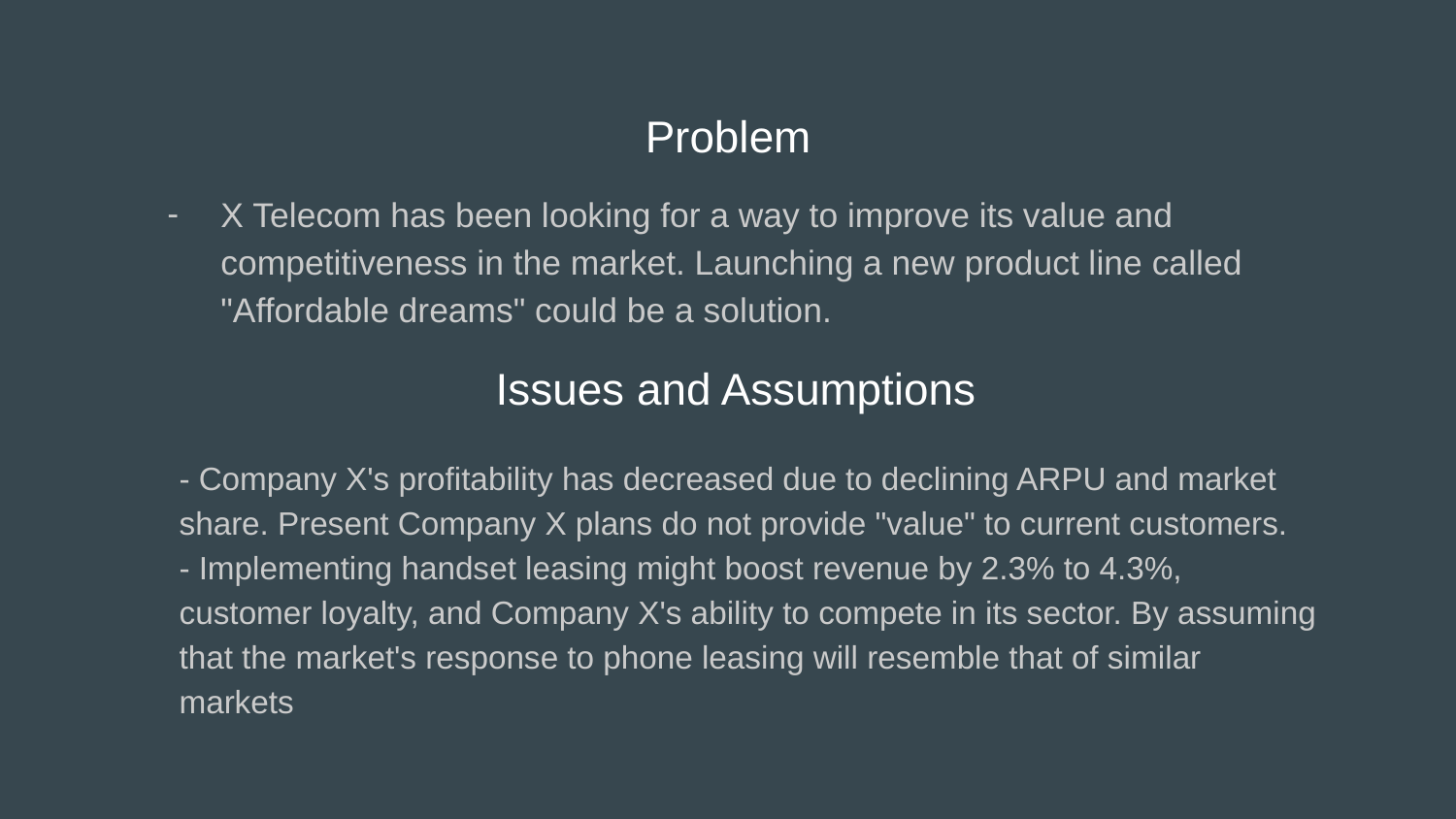

Problem
X Telecom has been looking for a way to improve its value and competitiveness in the market. Launching a new product line called "Affordable dreams" could be a solution.

Issues and Assumptions
- Company X's profitability has decreased due to declining ARPU and market share. Present Company X plans do not provide "value" to current customers.
- Implementing handset leasing might boost revenue by 2.3% to 4.3%, customer loyalty, and Company X's ability to compete in its sector. By assuming that the market's response to phone leasing will resemble that of similar markets